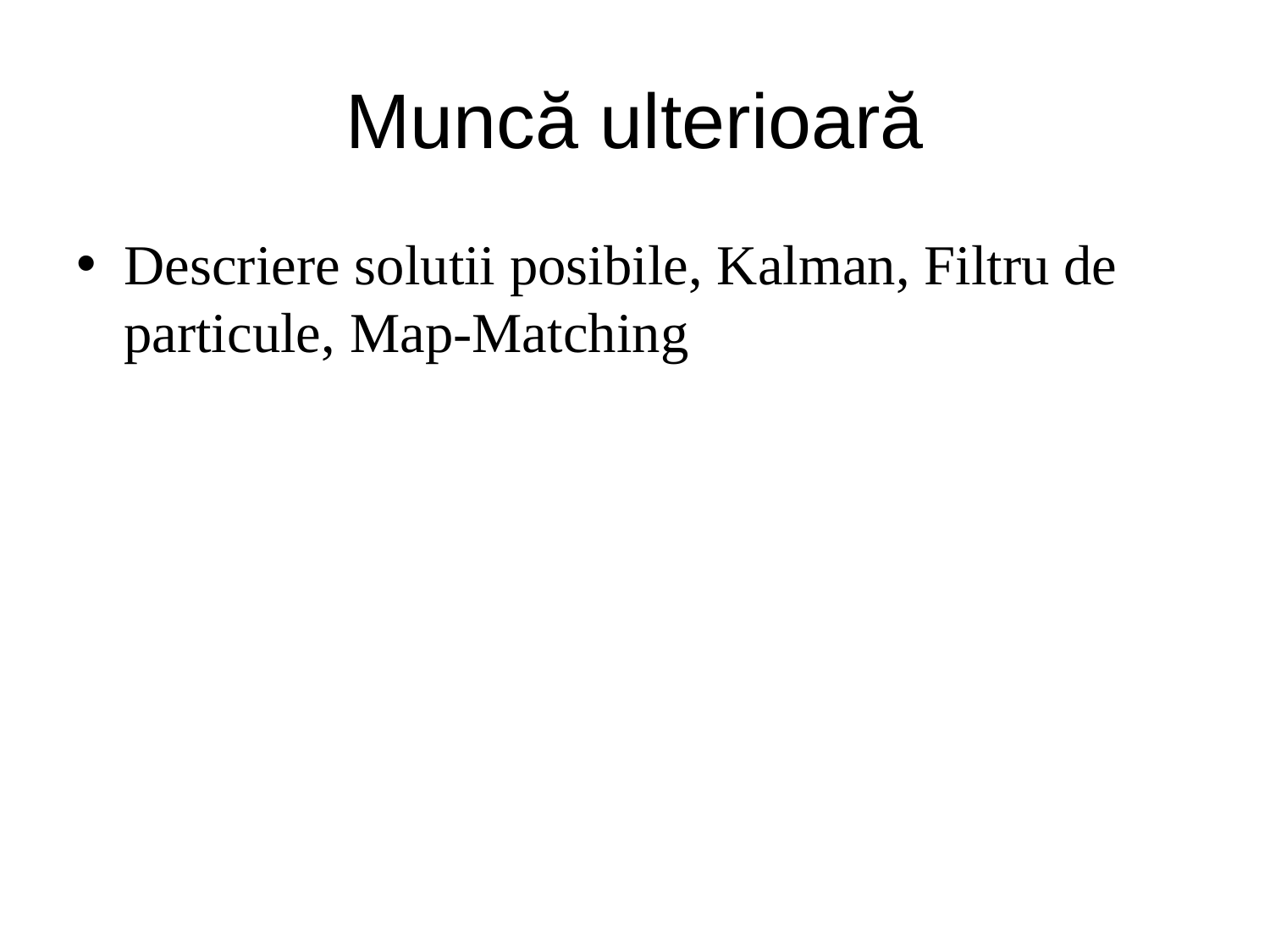

# Muncă ulterioară
Descriere solutii posibile, Kalman, Filtru de particule, Map-Matching